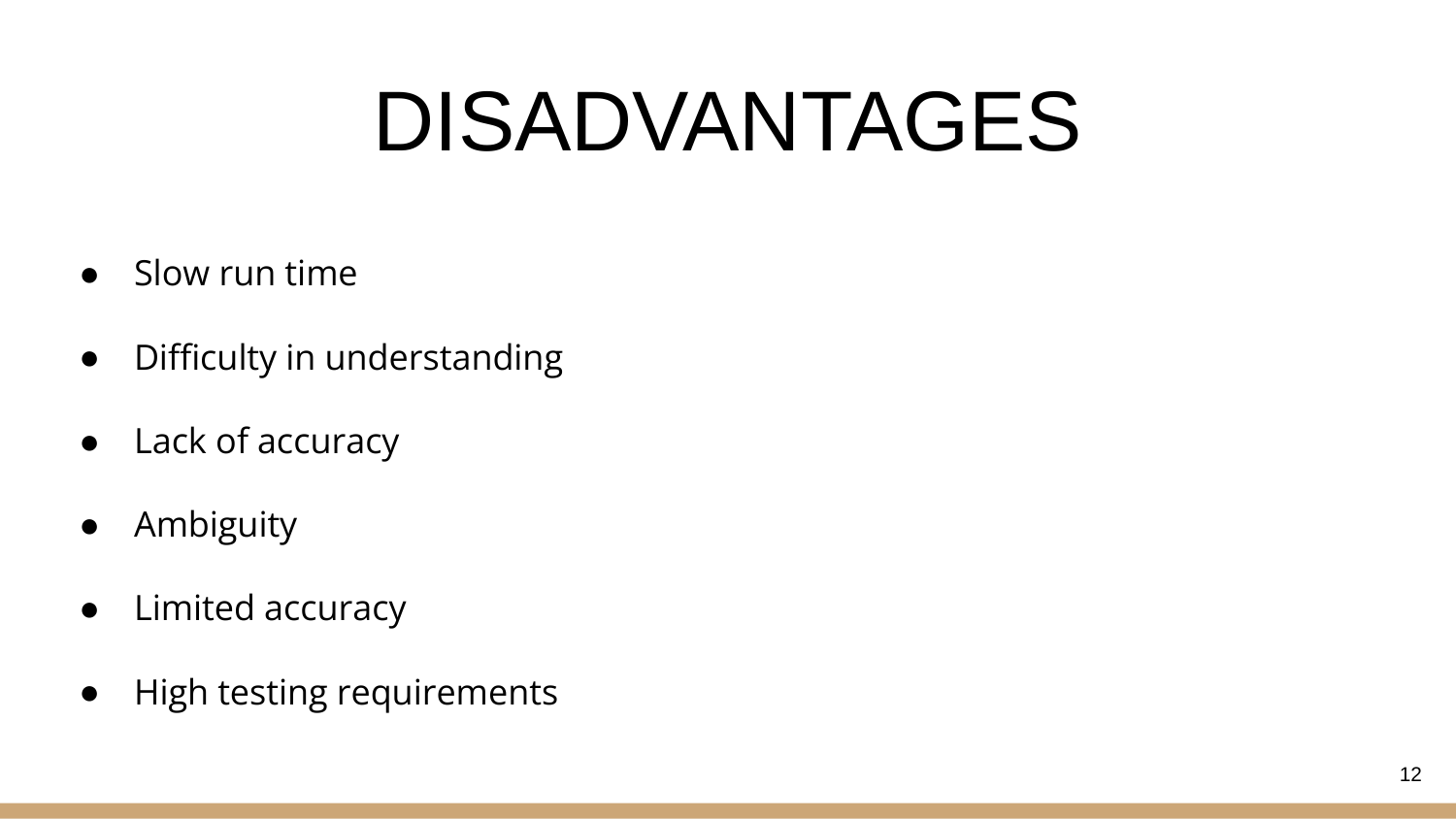

# DISADVANTAGES
Slow run time
Difficulty in understanding
Lack of accuracy
Ambiguity
Limited accuracy
High testing requirements
12